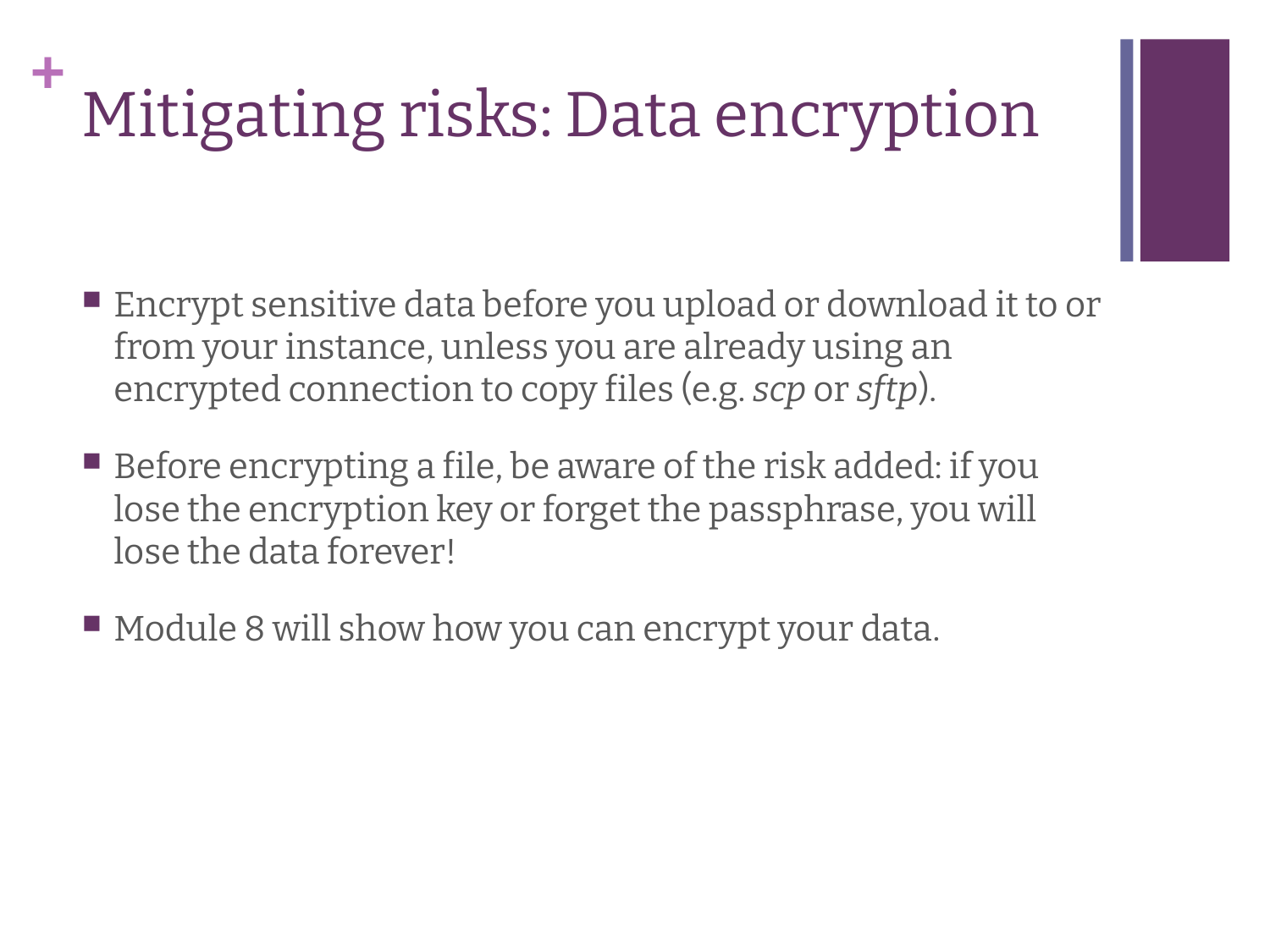

# Mitigating risks: Data encryption
Encrypt sensitive data before you upload or download it to or from your instance, unless you are already using an encrypted connection to copy files (e.g. scp or sftp).
Before encrypting a file, be aware of the risk added: if you lose the encryption key or forget the passphrase, you will lose the data forever!
Module 8 will show how you can encrypt your data.